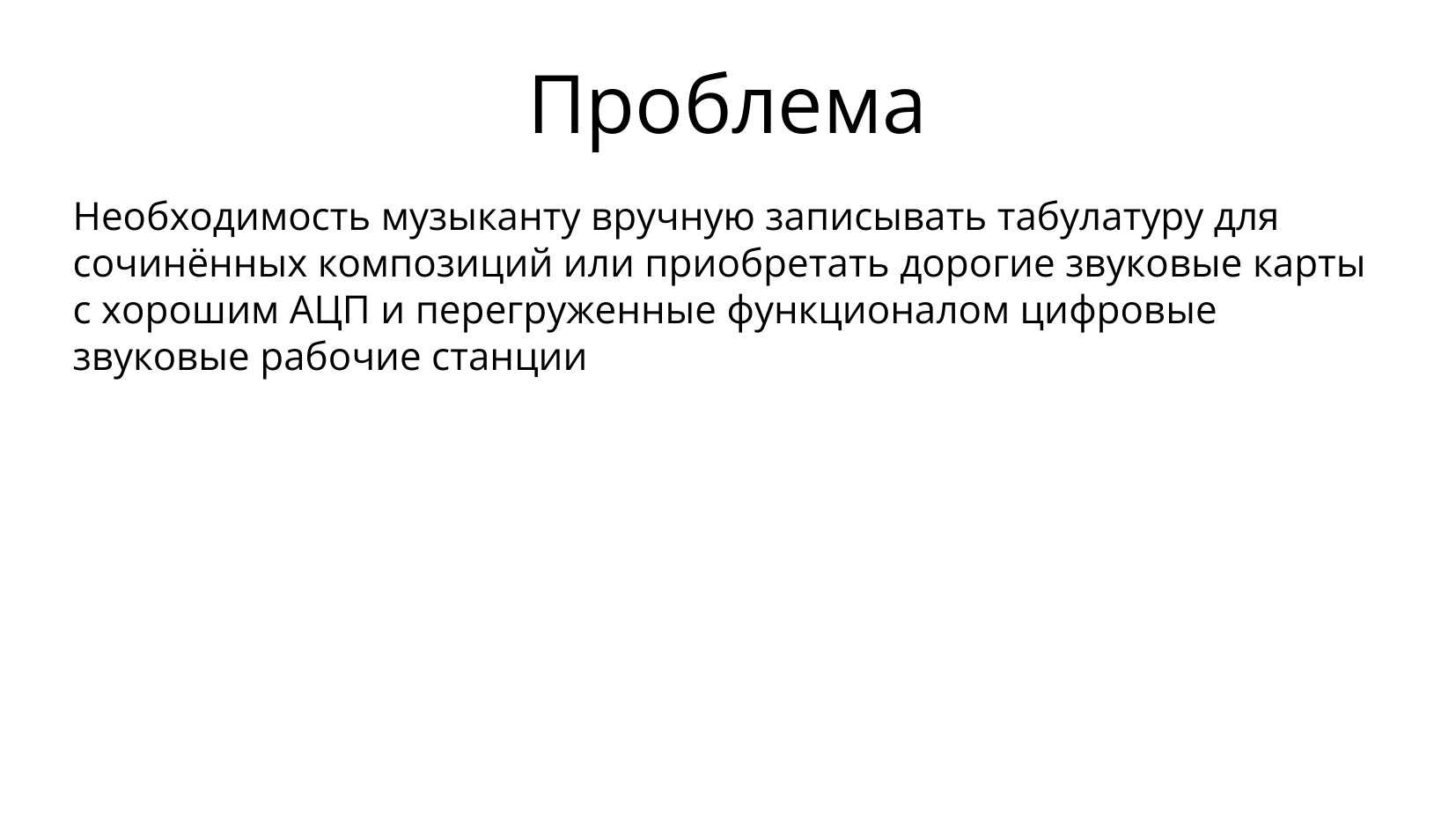

Проблема
Необходимость музыканту вручную записывать табулатуру для сочинённых композиций или приобретать дорогие звуковые карты с хорошим АЦП и перегруженные функционалом цифровые звуковые рабочие станции